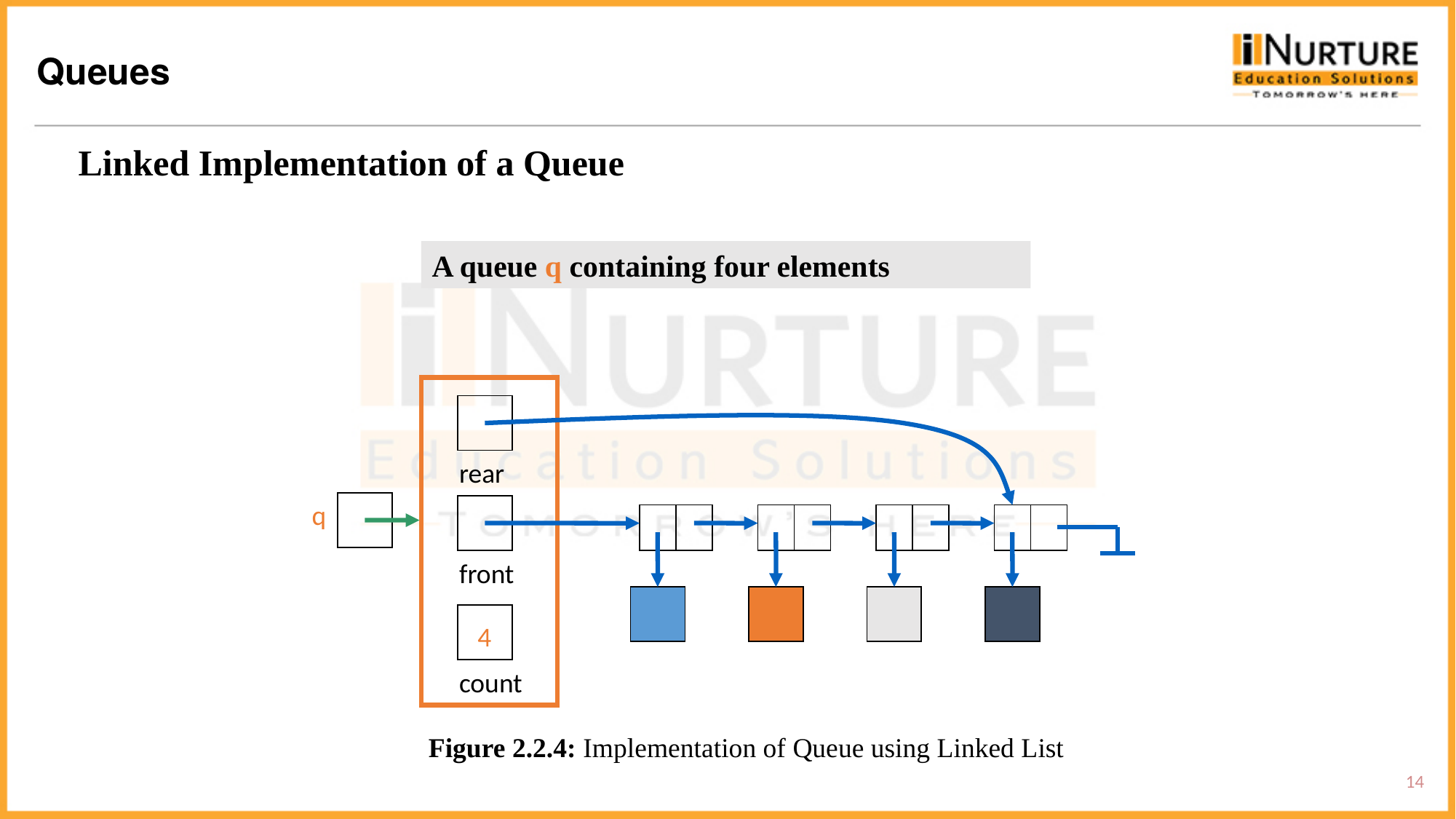

Queues
Linked Implementation of a Queue
A queue q containing four elements

rear
q

front

4
count
Figure 2.2.4: Implementation of Queue using Linked List
14